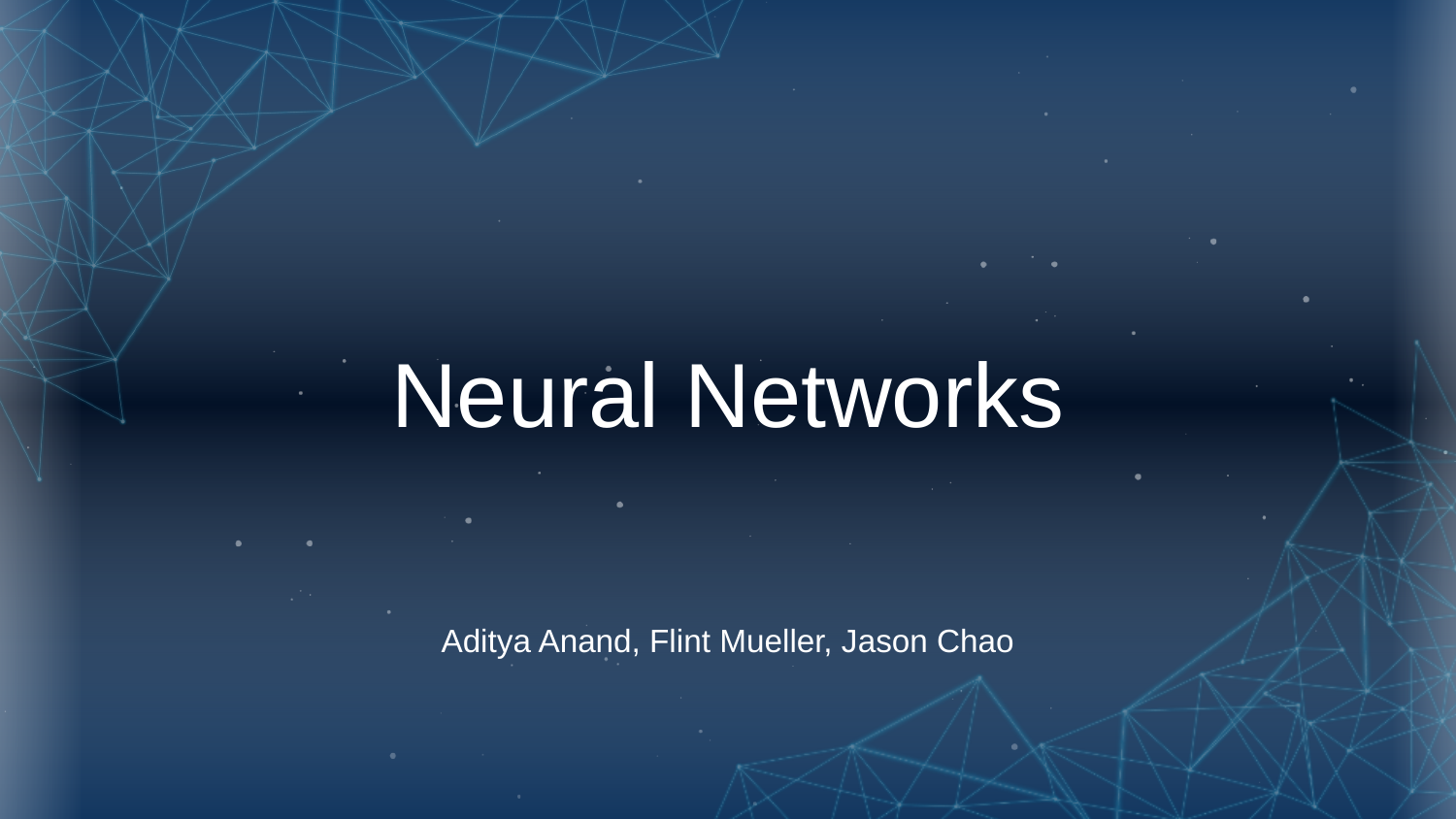

# Neural Networks
Aditya Anand, Flint Mueller, Jason Chao